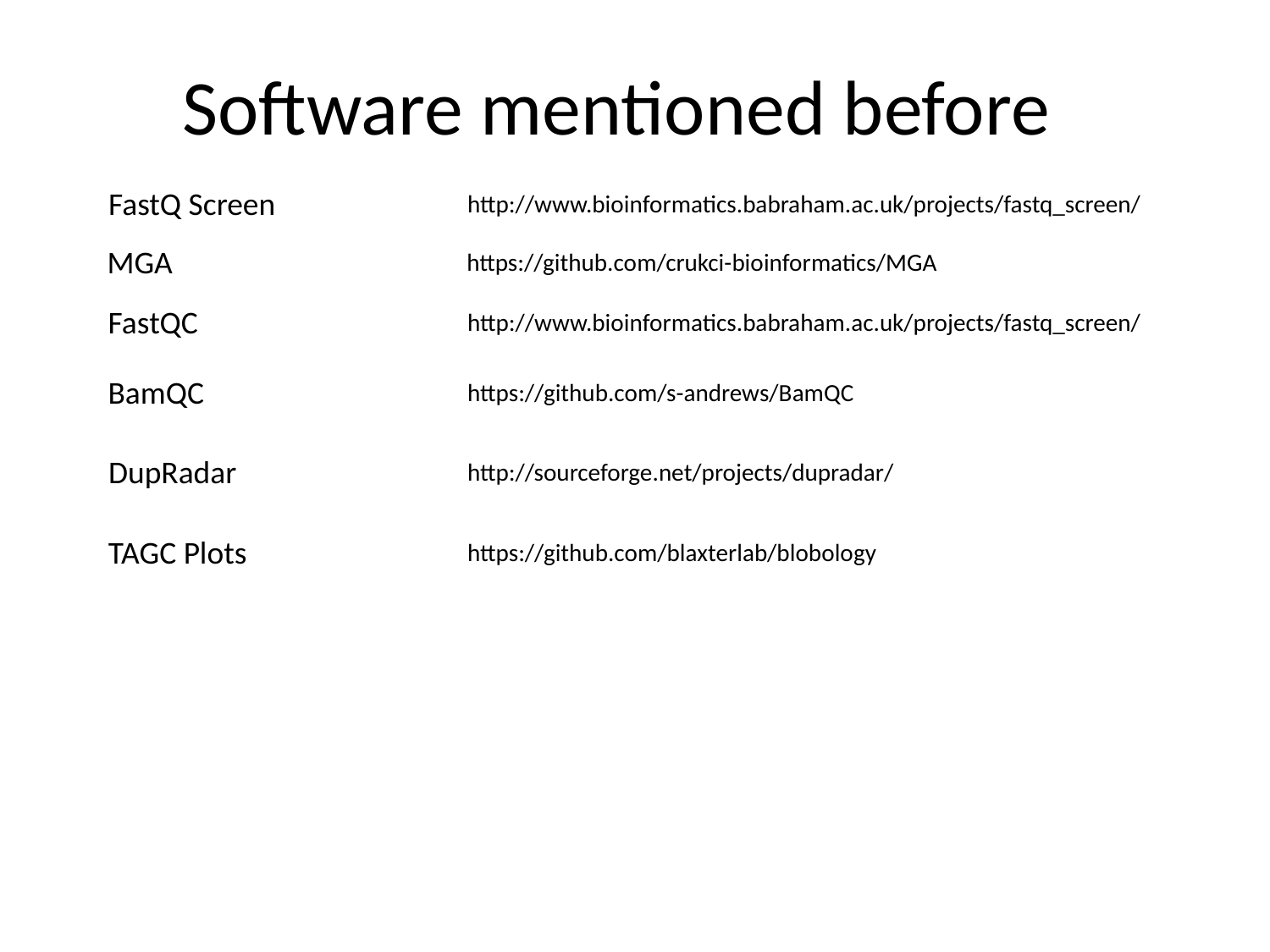

# Software mentioned before
FastQ Screen
http://www.bioinformatics.babraham.ac.uk/projects/fastq_screen/
MGA
https://github.com/crukci-bioinformatics/MGA
FastQC
http://www.bioinformatics.babraham.ac.uk/projects/fastq_screen/
BamQC
https://github.com/s-andrews/BamQC
DupRadar
http://sourceforge.net/projects/dupradar/
TAGC Plots
https://github.com/blaxterlab/blobology